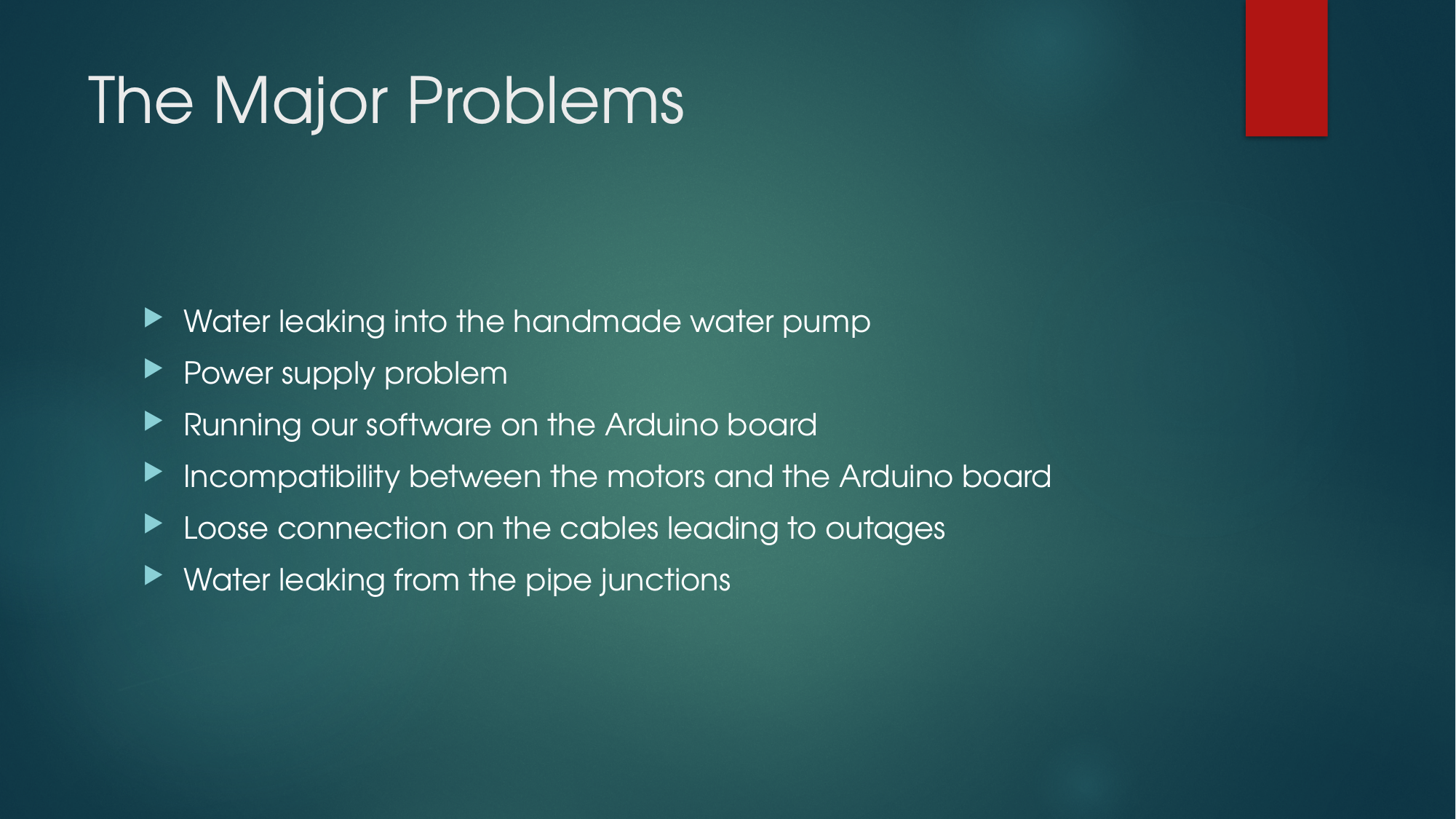

# The Major Problems

Water leaking into the handmade water pump
Power supply problem
Running our software on the Arduino board
Incompatibility between the motors and the Arduino board
Loose connection on the cables leading to outages
Water leaking from the pipe junctions